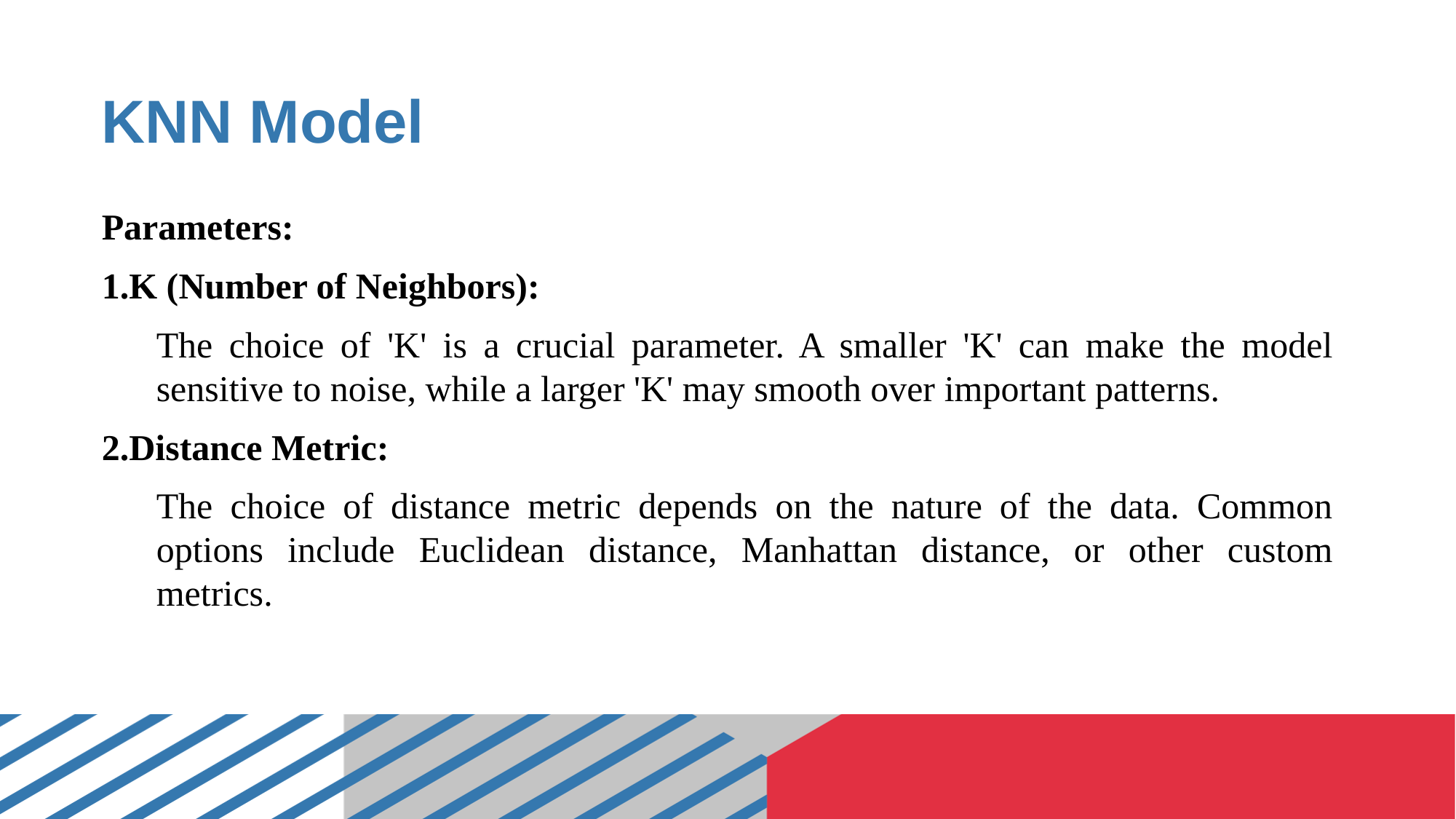

# KNN Model
Parameters:
K (Number of Neighbors):
The choice of 'K' is a crucial parameter. A smaller 'K' can make the model sensitive to noise, while a larger 'K' may smooth over important patterns.
Distance Metric:
The choice of distance metric depends on the nature of the data. Common options include Euclidean distance, Manhattan distance, or other custom metrics.